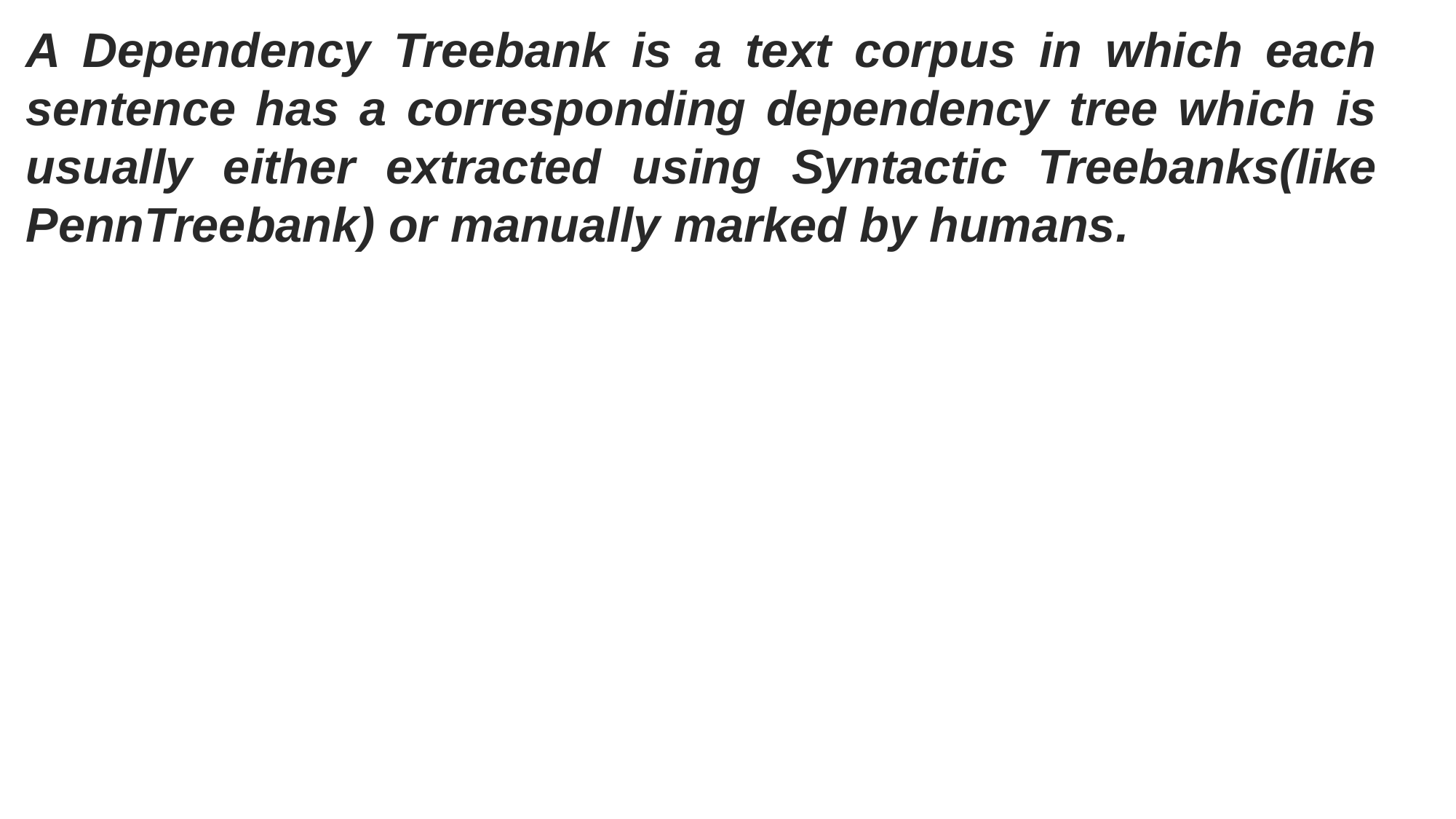

A Dependency Treebank is a text corpus in which each sentence has a corresponding dependency tree which is usually either extracted using Syntactic Treebanks(like PennTreebank) or manually marked by humans.